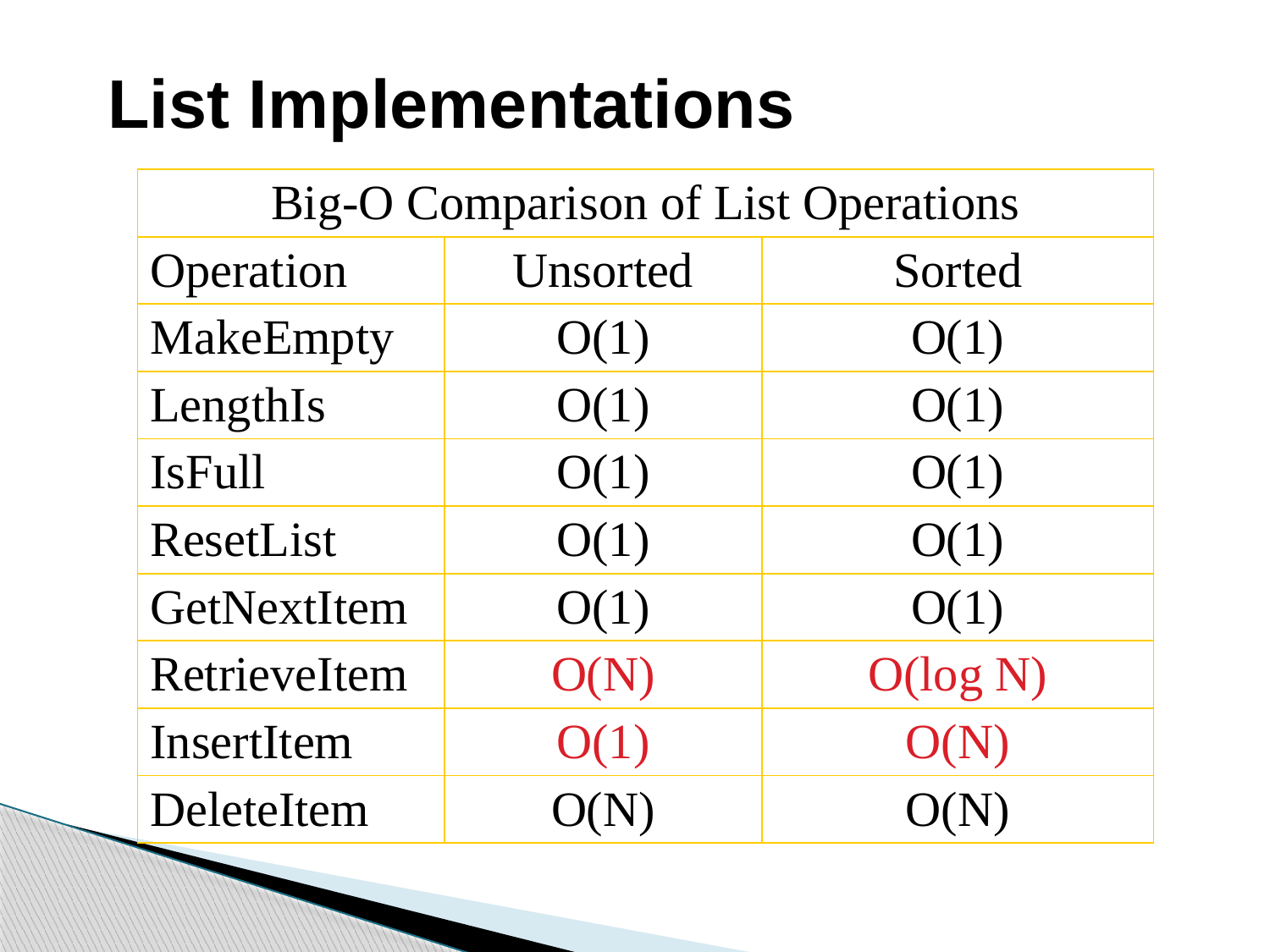

# List Implementations
| Big-O Comparison of List Operations |  |  |
| --- | --- | --- |
| Operation | Unsorted | Sorted |
| MakeEmpty | O(1) | O(1) |
| LengthIs | O(1) | O(1) |
| IsFull | O(1) | O(1) |
| ResetList | O(1) | O(1) |
| GetNextItem | O(1) | O(1) |
| RetrieveItem | O(N) | O(log N) |
| InsertItem | O(1) | O(N) |
| DeleteItem | O(N) | O(N) |